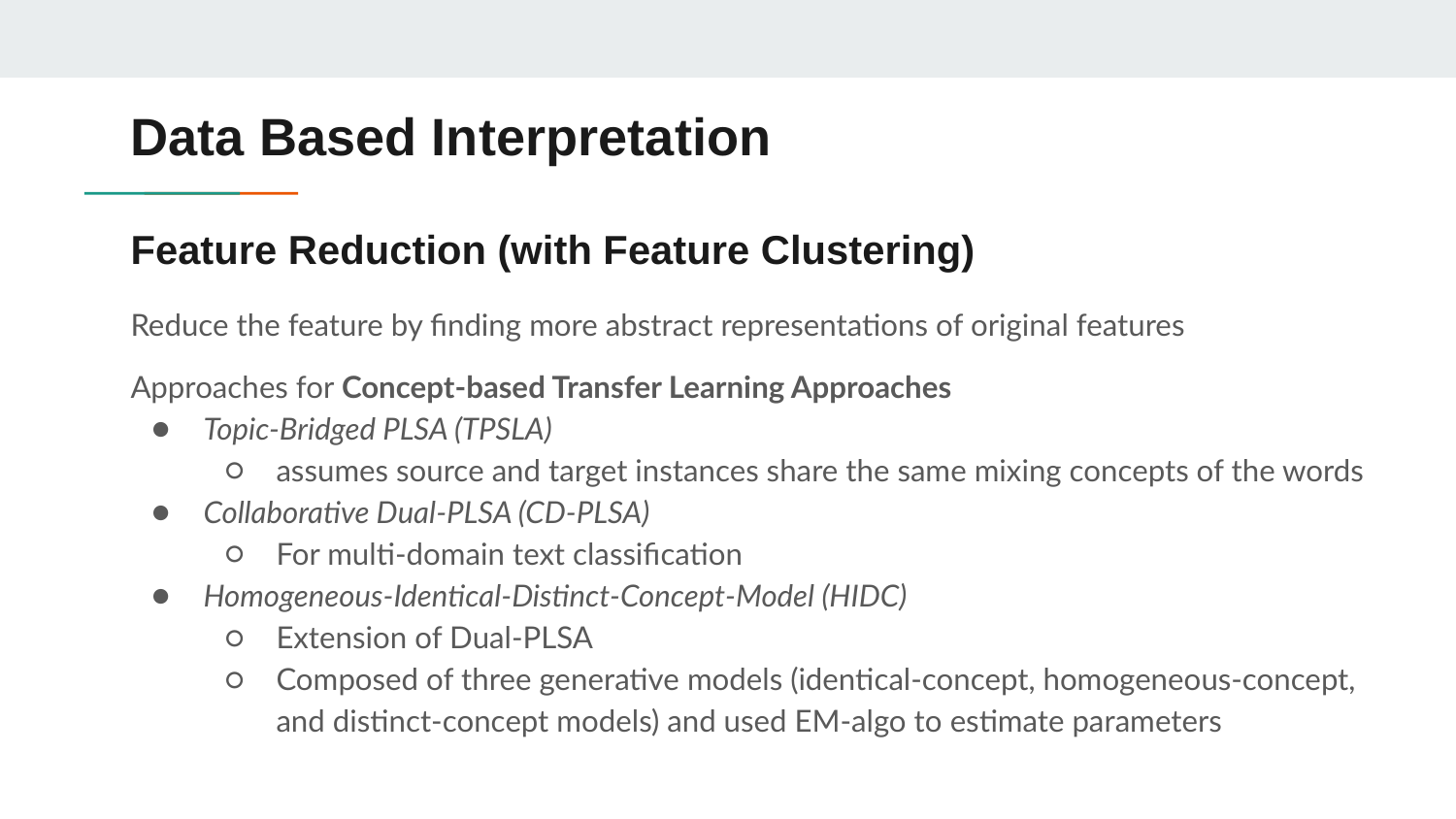

Data Based Interpretation
# Feature Reduction (with Feature Clustering)
Reduce the feature by finding more abstract representations of original features
Approaches for Concept-based Transfer Learning Approaches
Topic-Bridged PLSA (TPSLA)
assumes source and target instances share the same mixing concepts of the words
Collaborative Dual-PLSA (CD-PLSA)
For multi-domain text classification
Homogeneous-Identical-Distinct-Concept-Model (HIDC)
Extension of Dual-PLSA
Composed of three generative models (identical-concept, homogeneous-concept, and distinct-concept models) and used EM-algo to estimate parameters